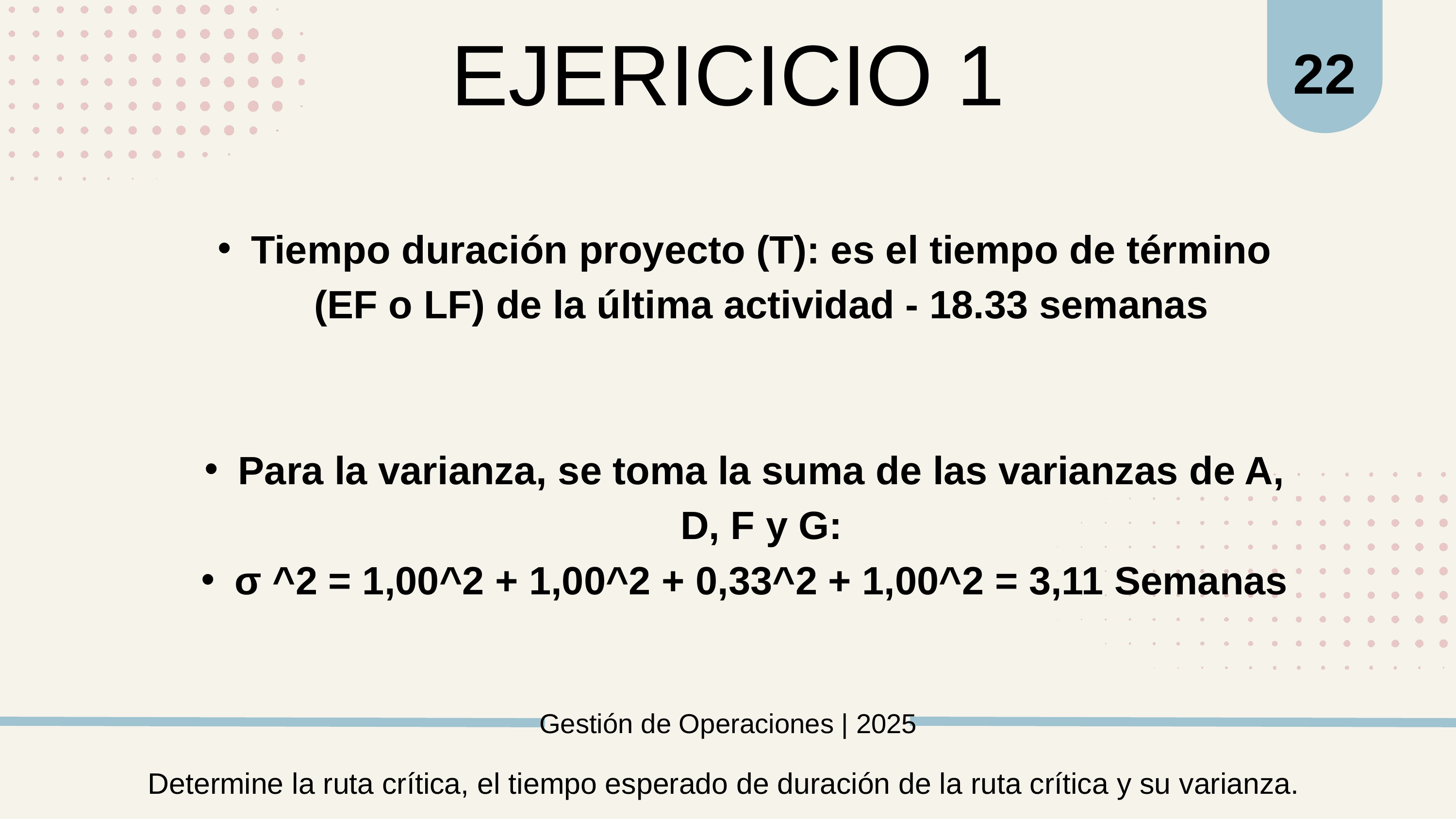

22

EJERICICIO 1
Tiempo duración proyecto (T): es el tiempo de término (EF o LF) de la última actividad - 18.33 semanas

Para la varianza, se toma la suma de las varianzas de A, D, F y G:
σ ^2 = 1,00^2 + 1,00^2 + 0,33^2 + 1,00^2 = 3,11 Semanas

Gestión de Operaciones | 2025

Determine la ruta crítica, el tiempo esperado de duración de la ruta crítica y su varianza.